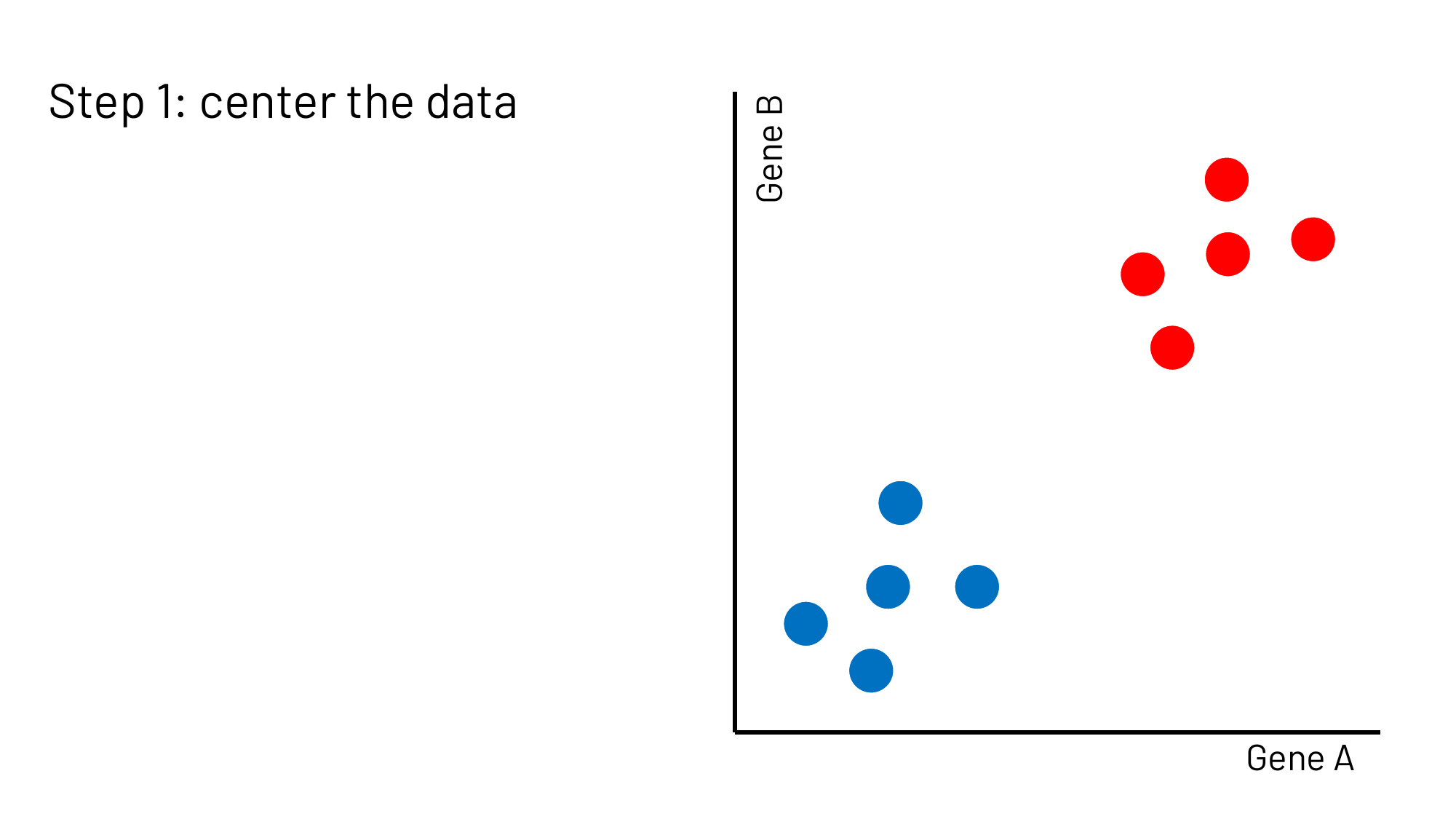

# Step 1: center the data
Gene B

Gene A